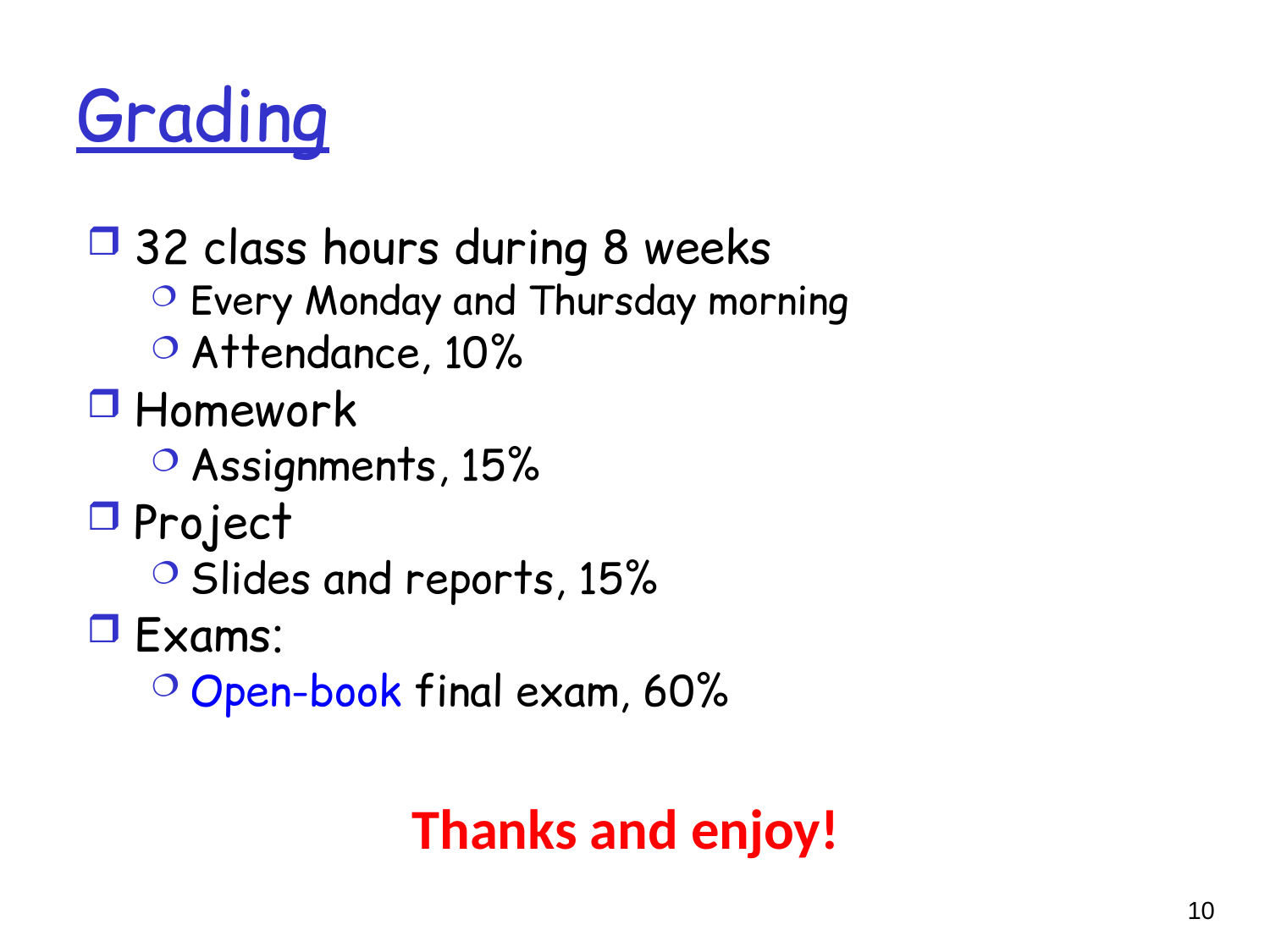

# Grading
32 class hours during 8 weeks
Every Monday and Thursday morning
Attendance, 10%
Homework
Assignments, 15%
Project
Slides and reports, 15%
Exams:
Open-book final exam, 60%

Thanks and enjoy!
10